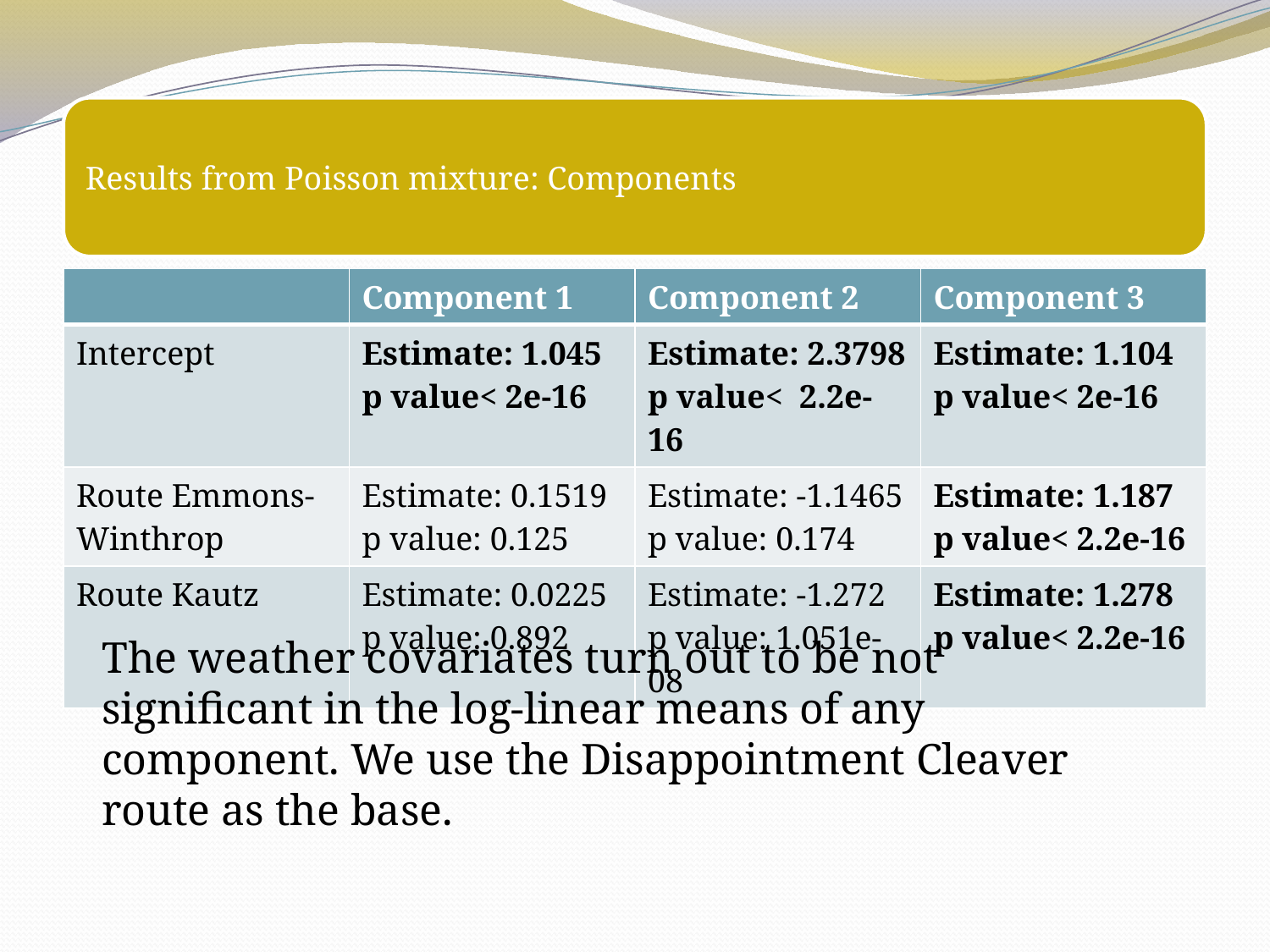

Results from Poisson mixture: Components
|  | Component 1 | Component 2 | Component 3 |
| --- | --- | --- | --- |
| Intercept | Estimate: 1.045 p value< 2e-16 | Estimate: 2.3798 p value< 2.2e-16 | Estimate: 1.104 p value< 2e-16 |
| Route Emmons-Winthrop | Estimate: 0.1519 p value: 0.125 | Estimate: -1.1465 p value: 0.174 | Estimate: 1.187 p value< 2.2e-16 |
| Route Kautz | Estimate: 0.0225 p value: 0.892 | Estimate: -1.272 p value: 1.051e-08 | Estimate: 1.278 p value< 2.2e-16 |
The weather covariates turn out to be not significant in the log-linear means of any component. We use the Disappointment Cleaver route as the base.